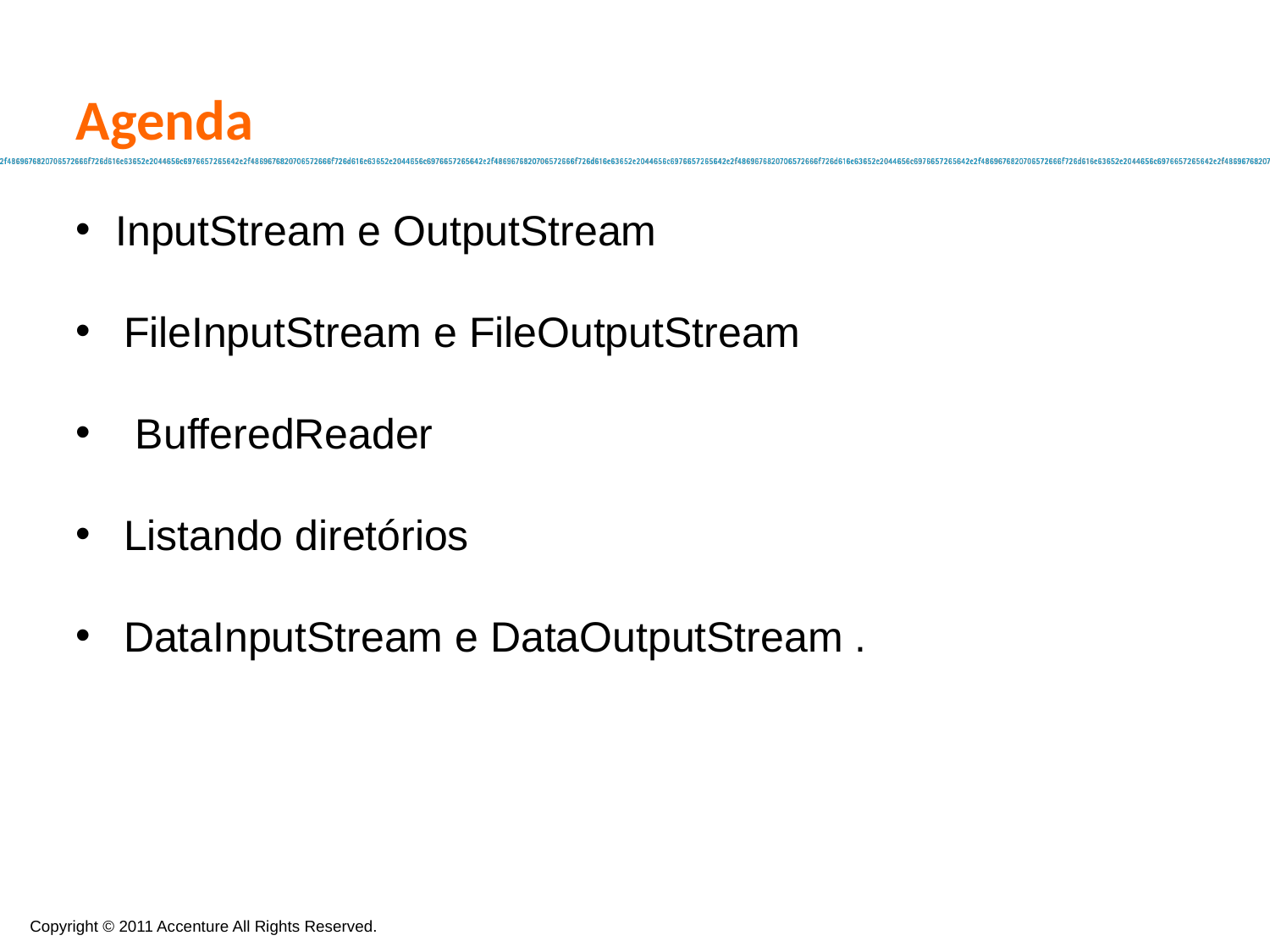

Agenda
InputStream e OutputStream

FileInputStream e FileOutputStream

 BufferedReader

Listando diretórios

DataInputStream e DataOutputStream .